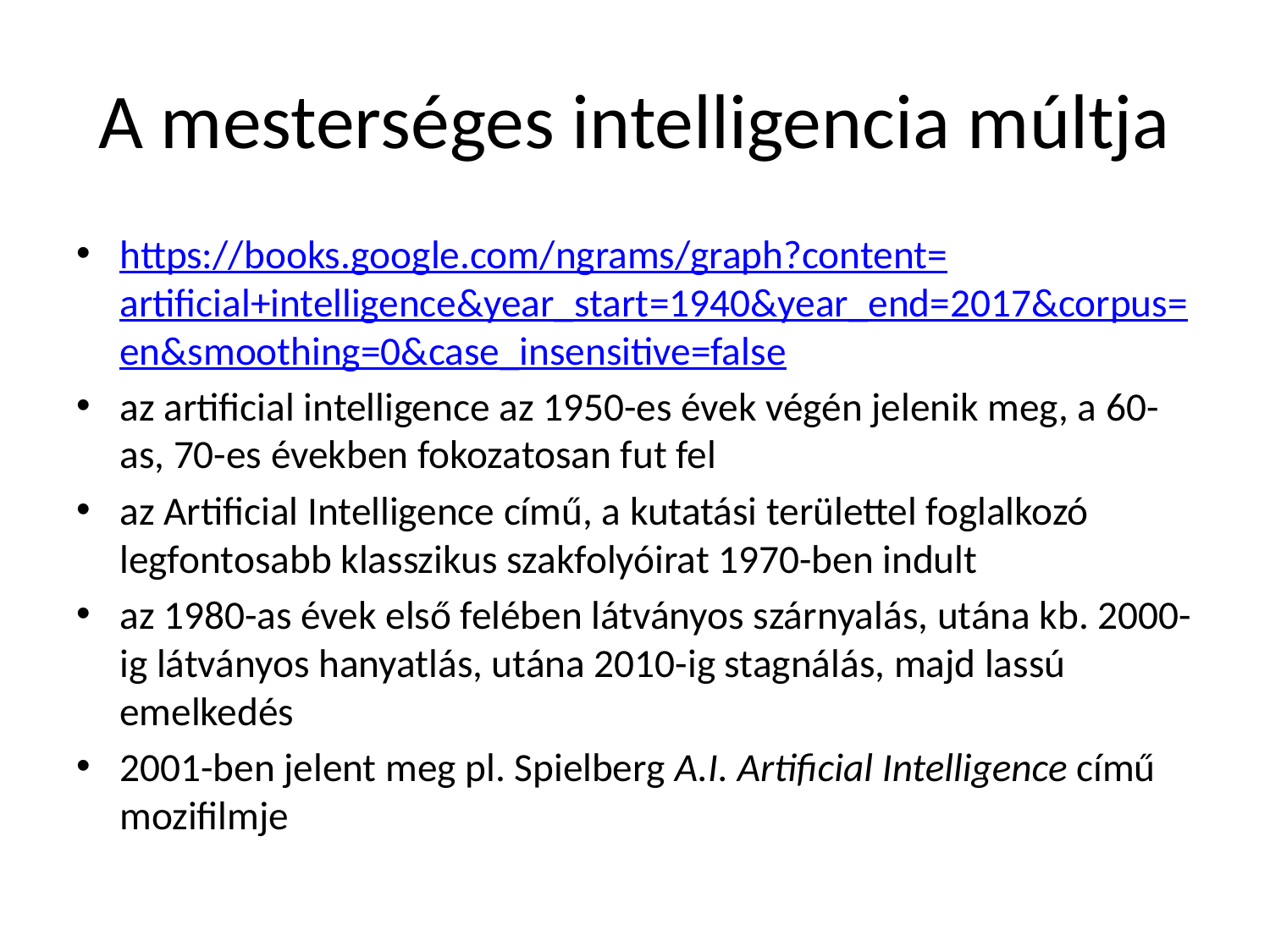

# A mesterséges intelligencia múltja
https://books.google.com/ngrams/graph?content=artificial+intelligence&year_start=1940&year_end=2017&corpus=en&smoothing=0&case_insensitive=false
az artificial intelligence az 1950-es évek végén jelenik meg, a 60-as, 70-es években fokozatosan fut fel
az Artificial Intelligence című, a kutatási területtel foglalkozó legfontosabb klasszikus szakfolyóirat 1970-ben indult
az 1980-as évek első felében látványos szárnyalás, utána kb. 2000-ig látványos hanyatlás, utána 2010-ig stagnálás, majd lassú emelkedés
2001-ben jelent meg pl. Spielberg A.I. Artificial Intelligence című mozifilmje